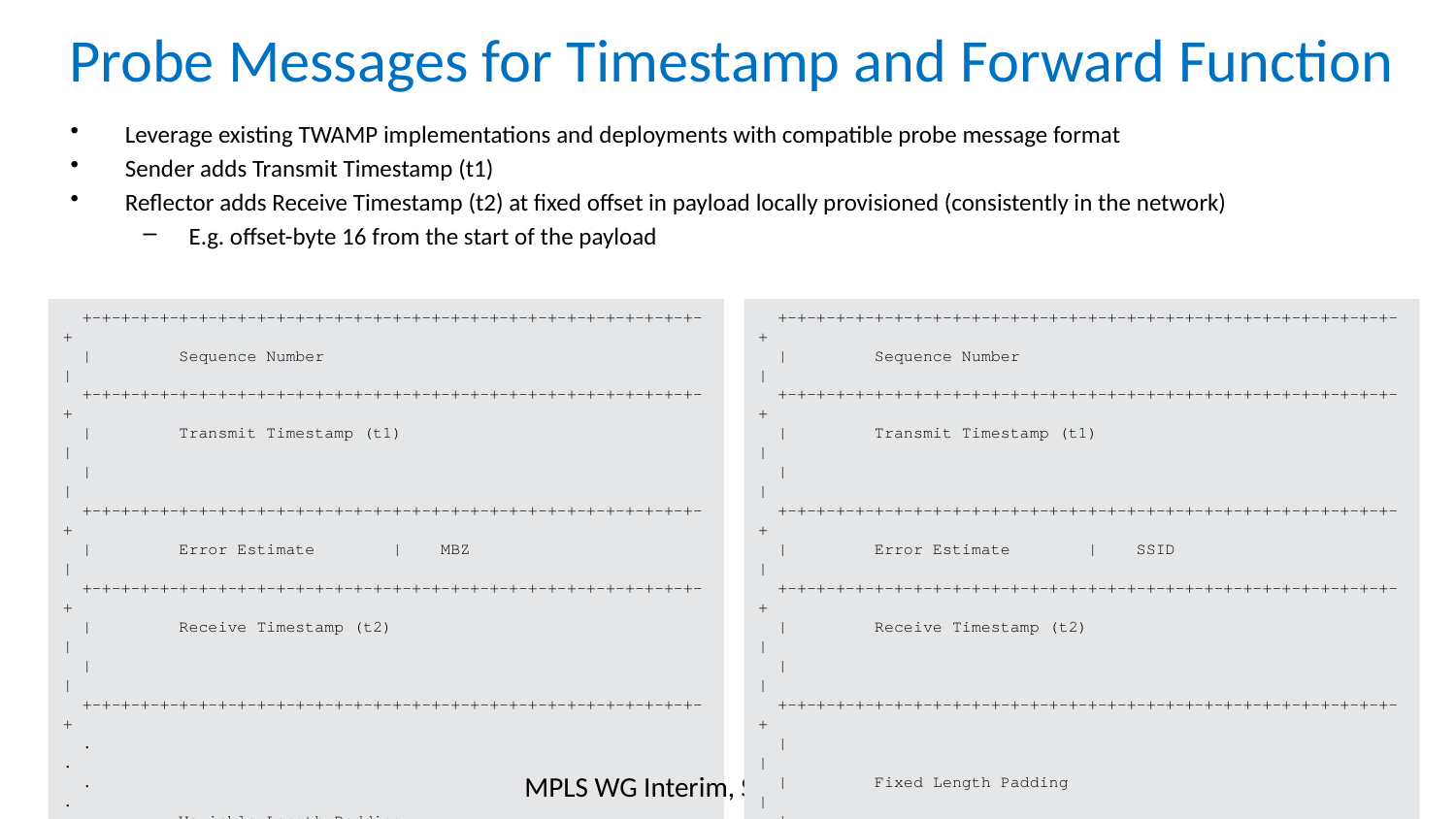

# Probe Messages for Timestamp and Forward Function
Leverage existing TWAMP implementations and deployments with compatible probe message format
Sender adds Transmit Timestamp (t1)
Reflector adds Receive Timestamp (t2) at fixed offset in payload locally provisioned (consistently in the network)
E.g. offset-byte 16 from the start of the payload
  +-+-+-+-+-+-+-+-+-+-+-+-+-+-+-+-+-+-+-+-+-+-+-+-+-+-+-+-+-+-+-+-+
  |         Sequence Number                                       |
  +-+-+-+-+-+-+-+-+-+-+-+-+-+-+-+-+-+-+-+-+-+-+-+-+-+-+-+-+-+-+-+-+
  |         Transmit Timestamp (t1)                               |
  |                                                               |
  +-+-+-+-+-+-+-+-+-+-+-+-+-+-+-+-+-+-+-+-+-+-+-+-+-+-+-+-+-+-+-+-+
  |         Error Estimate        |    MBZ                        |
  +-+-+-+-+-+-+-+-+-+-+-+-+-+-+-+-+-+-+-+-+-+-+-+-+-+-+-+-+-+-+-+-+
  |         Receive Timestamp (t2)                                |
  |                                                               |
  +-+-+-+-+-+-+-+-+-+-+-+-+-+-+-+-+-+-+-+-+-+-+-+-+-+-+-+-+-+-+-+-+
  .                                                               .
  .                                                               .
  ~         Variable Length Padding                               ~
  .                                                               .
  .                                                               .
  +-+-+-+-+-+-+-+-+-+-+-+-+-+-+-+-+-+-+-+-+-+-+-+-+-+-+-+-+-+-+-+-+

        Figure: TWAMP Compatible Light Probe Message Format
  +-+-+-+-+-+-+-+-+-+-+-+-+-+-+-+-+-+-+-+-+-+-+-+-+-+-+-+-+-+-+-+-+
  |         Sequence Number                                       |
  +-+-+-+-+-+-+-+-+-+-+-+-+-+-+-+-+-+-+-+-+-+-+-+-+-+-+-+-+-+-+-+-+
  |         Transmit Timestamp (t1)                               |
  |                                                               |
  +-+-+-+-+-+-+-+-+-+-+-+-+-+-+-+-+-+-+-+-+-+-+-+-+-+-+-+-+-+-+-+-+
  |         Error Estimate        |    SSID                       |
  +-+-+-+-+-+-+-+-+-+-+-+-+-+-+-+-+-+-+-+-+-+-+-+-+-+-+-+-+-+-+-+-+
  |         Receive Timestamp (t2)                                |
  |                                                               |
  +-+-+-+-+-+-+-+-+-+-+-+-+-+-+-+-+-+-+-+-+-+-+-+-+-+-+-+-+-+-+-+-+
  |                                                               |
  |         Fixed Length Padding                                  |
  |                                                               |
  |                                                               |
  |                                                               |
  +-+-+-+-+-+-+-+-+-+-+-+-+-+-+-+-+-+-+-+-+-+-+-+-+-+-+-+-+-+-+-+-+

            Figure: STAMP Compatible Probe Message Format
8
MPLS WG Interim, September 2020